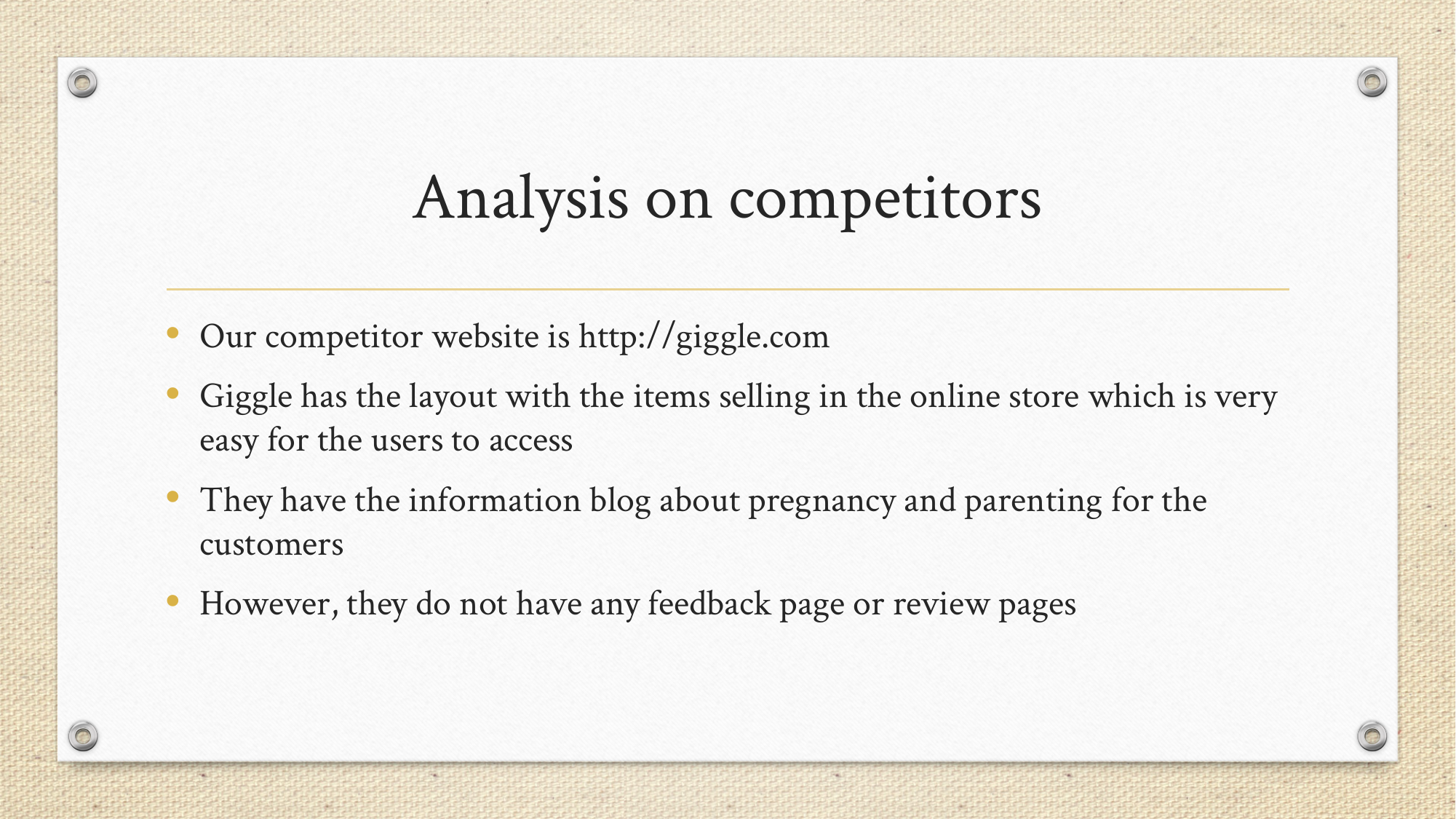

# Analysis on competitors
Our competitor website is http://giggle.com
Giggle has the layout with the items selling in the online store which is very easy for the users to access
They have the information blog about pregnancy and parenting for the customers
However, they do not have any feedback page or review pages